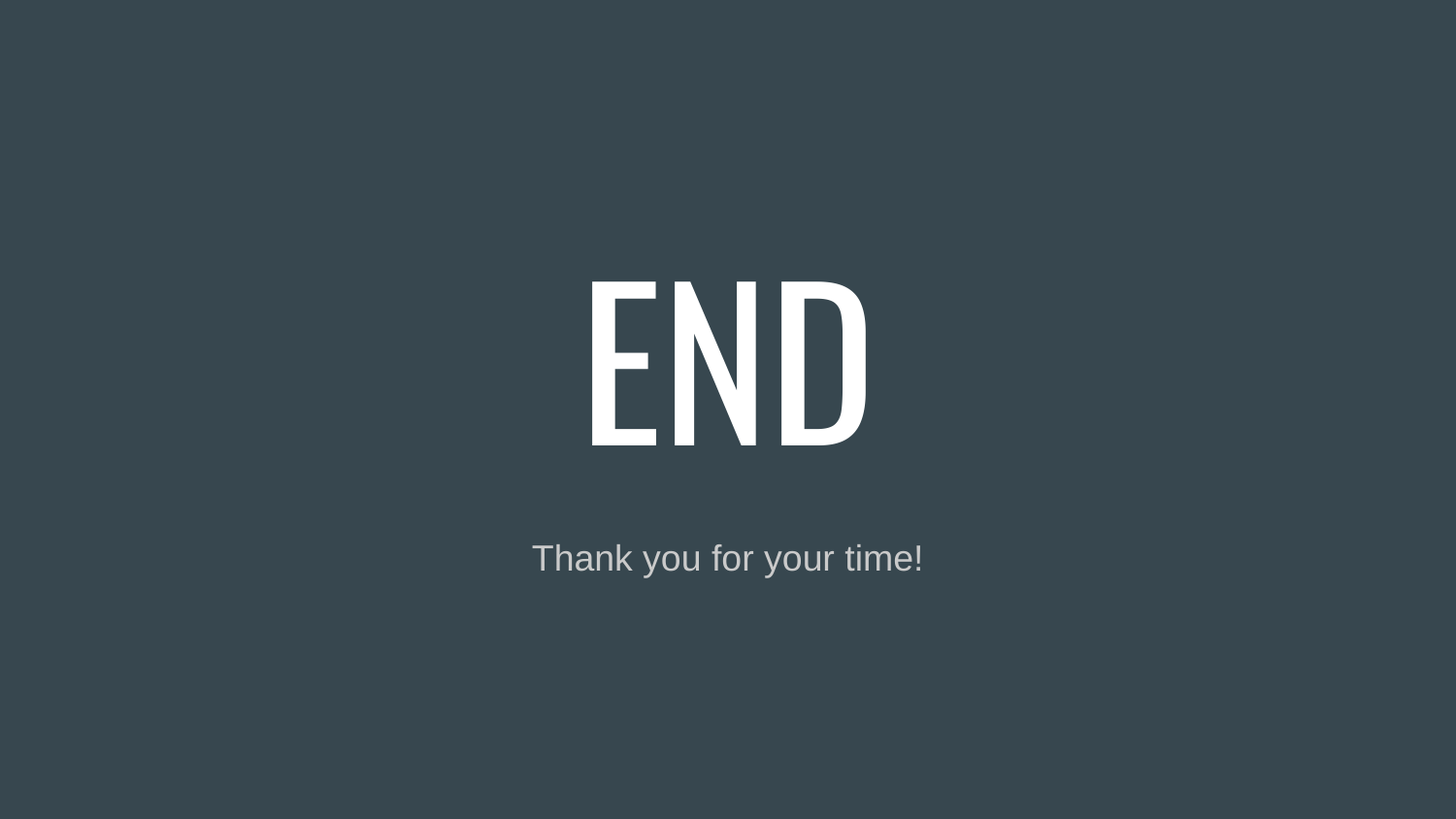

# END
Thank you for your time!